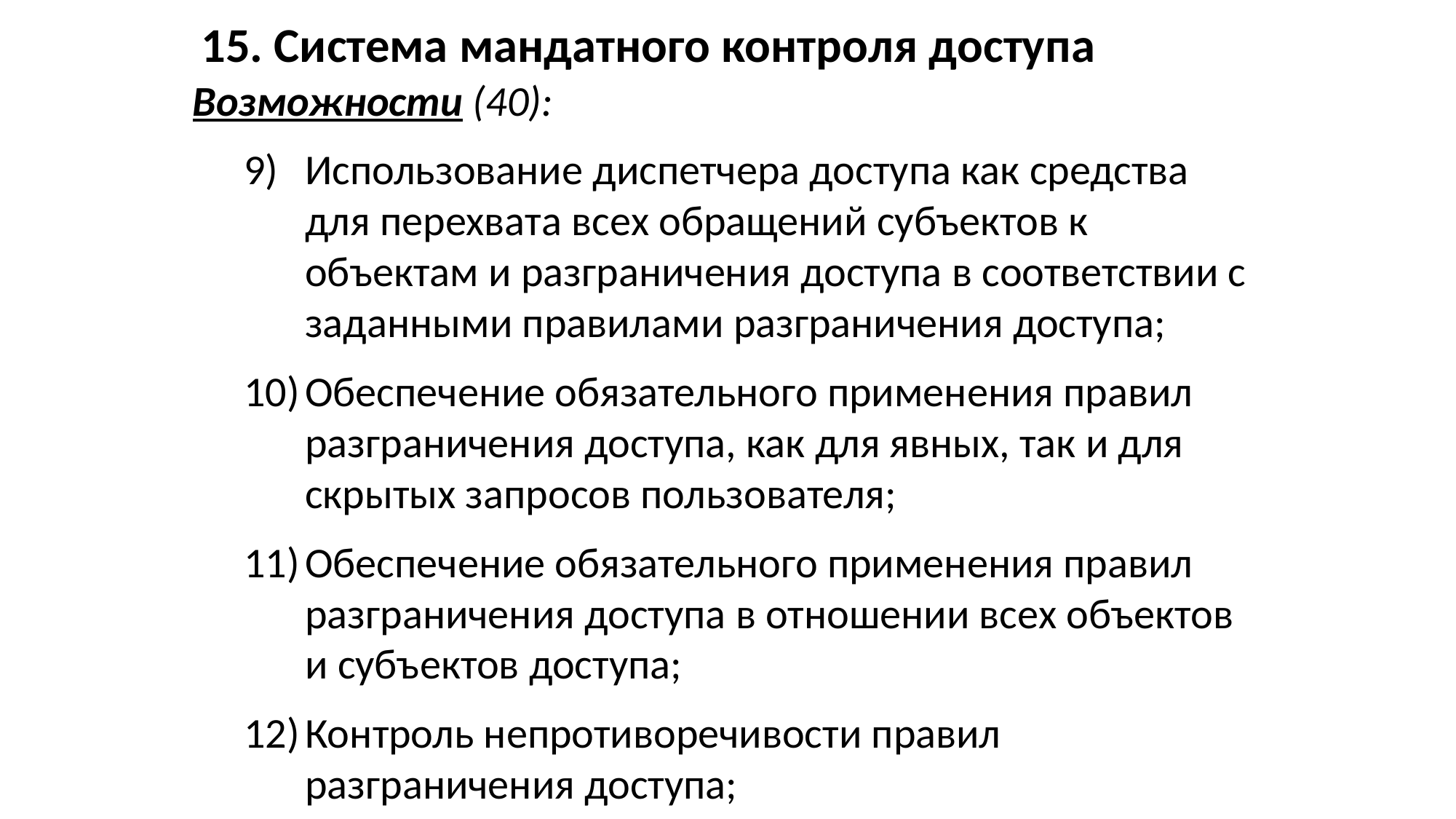

15. Система мандатного контроля доступа
Возможности (40):

Использование диспетчера доступа как средства для перехвата всех обращений субъектов к объектам и разграничения доступа в соответствии с заданными правилами разграничения доступа;
Обеспечение обязательного применения правил разграничения доступа, как для явных, так и для скрытых запросов пользователя;
Обеспечение обязательного применения правил разграничения доступа в отношении всех объектов и субъектов доступа;
Контроль непротиворечивости правил разграничения доступа;